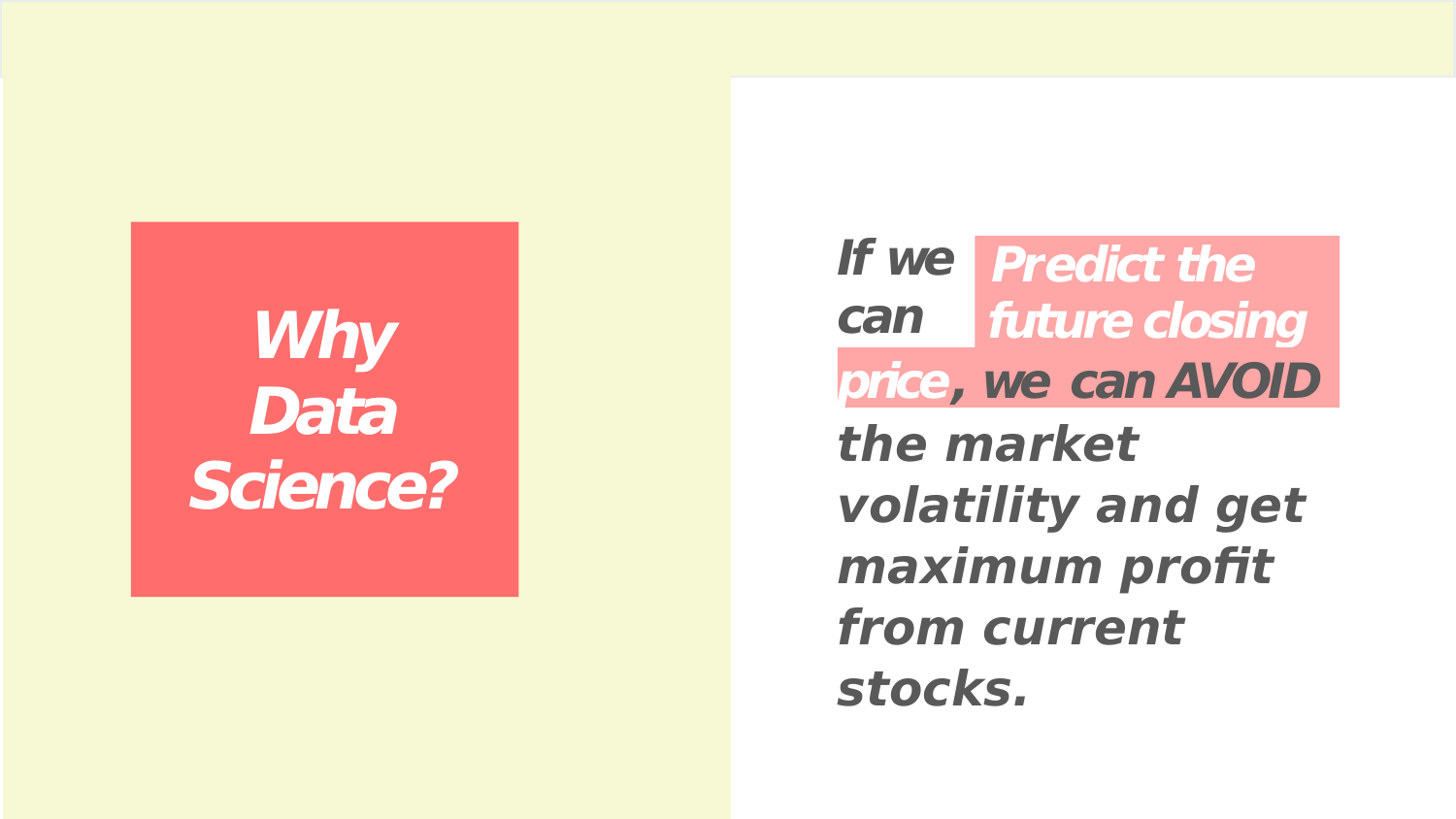

Why
Data
Science?

If we     can
 Predict the        future closing
price, we can AVOID
the market volatility and get maximum profit from current stocks.